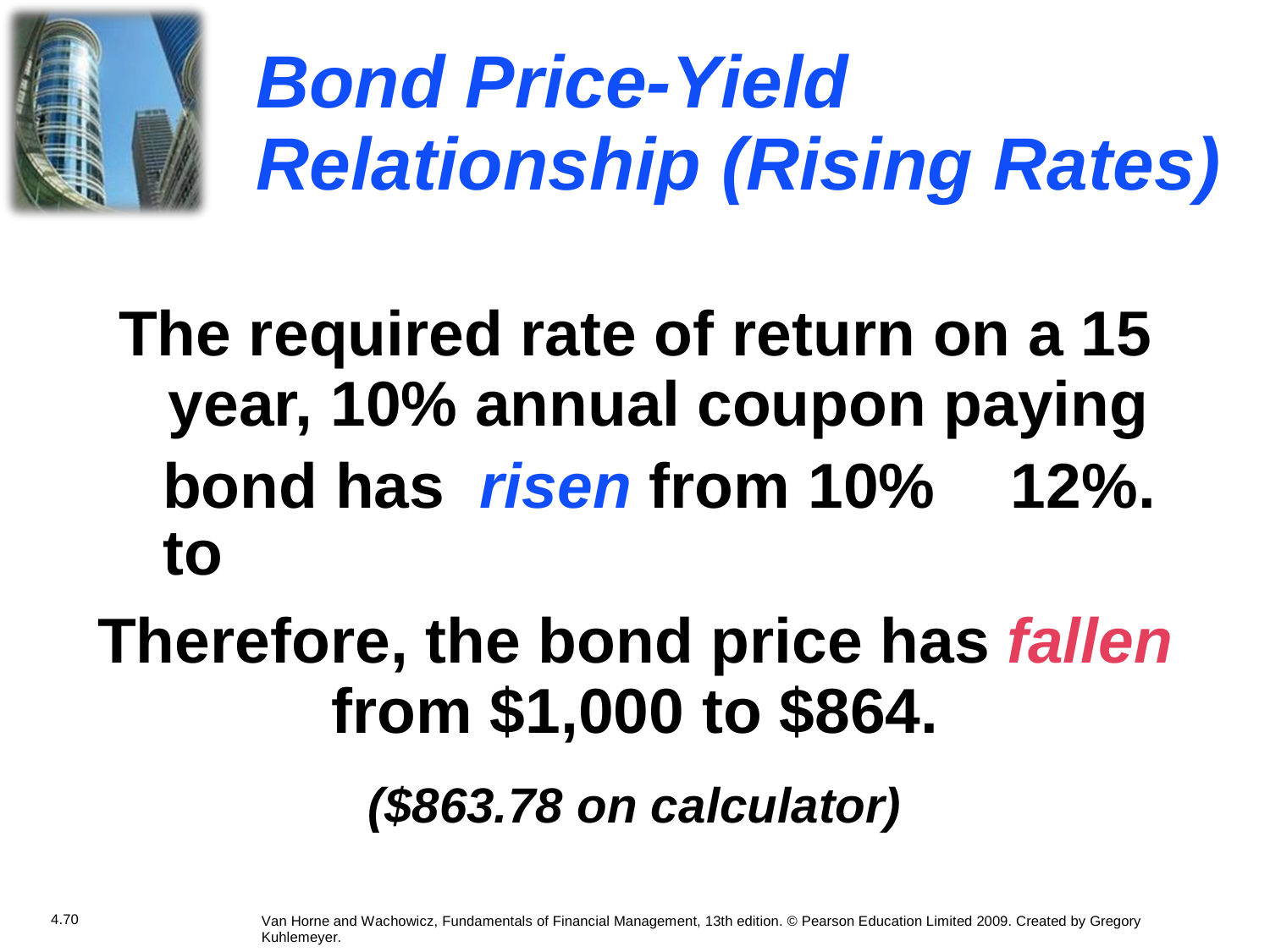

Bond Price-Yield
Relationship (Rising Rates)
The required rate of return on a 15
year, 10% annual coupon paying
bond has  risen from 10% to
12%.
Therefore, the bond price has
from $1,000 to $864.
($863.78 on calculator)
fallen
4.70
Van Horne and Wachowicz, Fundamentals of Financial Management, 13th edition. © Pearson Education Limited 2009. Created by Gregory Kuhlemeyer.